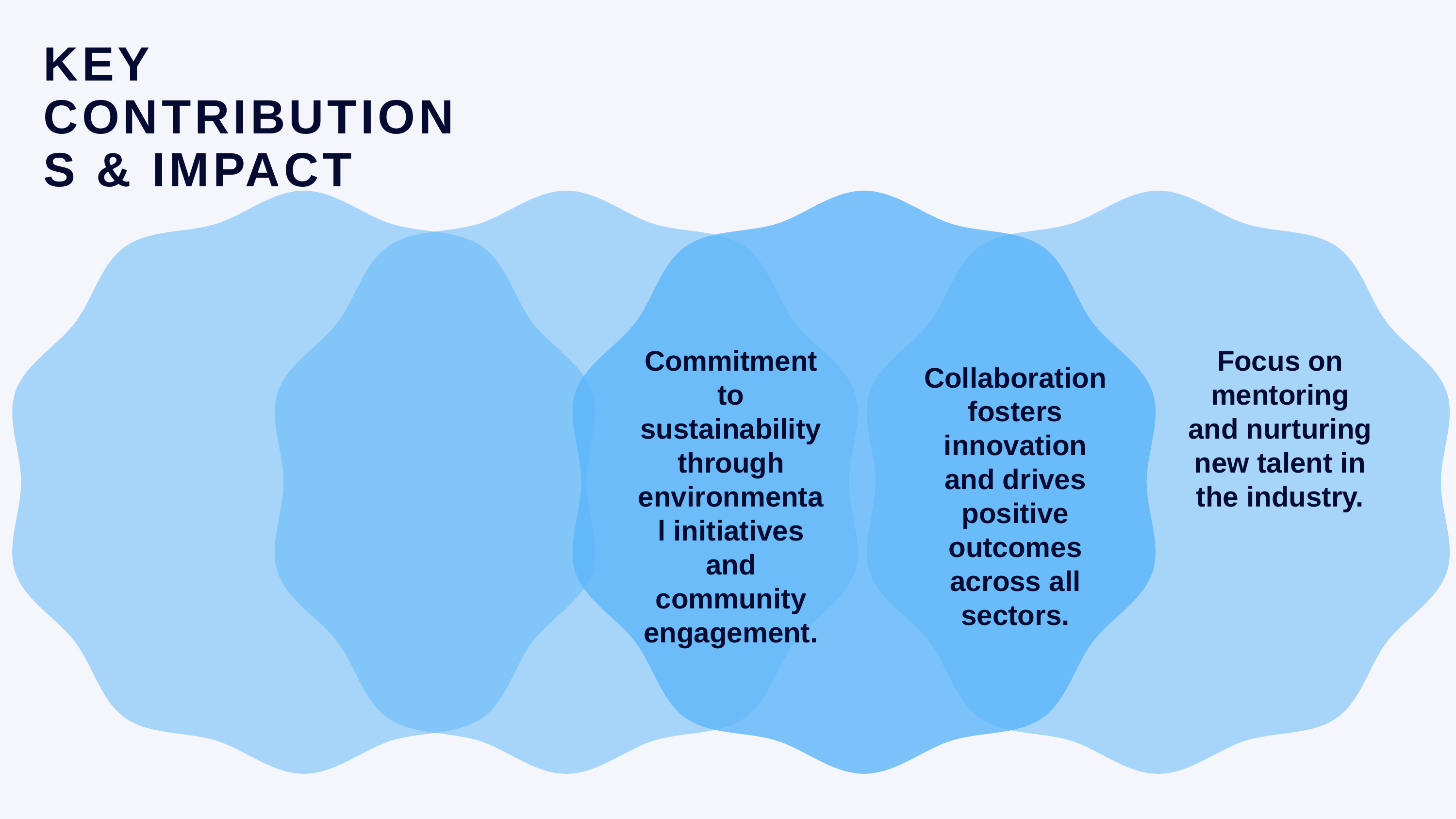

KEY CONTRIBUTIONS & IMPACT

Focus on mentoring and nurturing new talent in the industry.
Commitment to sustainability through environmental initiatives and community engagement.
Collaboration fosters innovation and drives positive outcomes across all sectors.